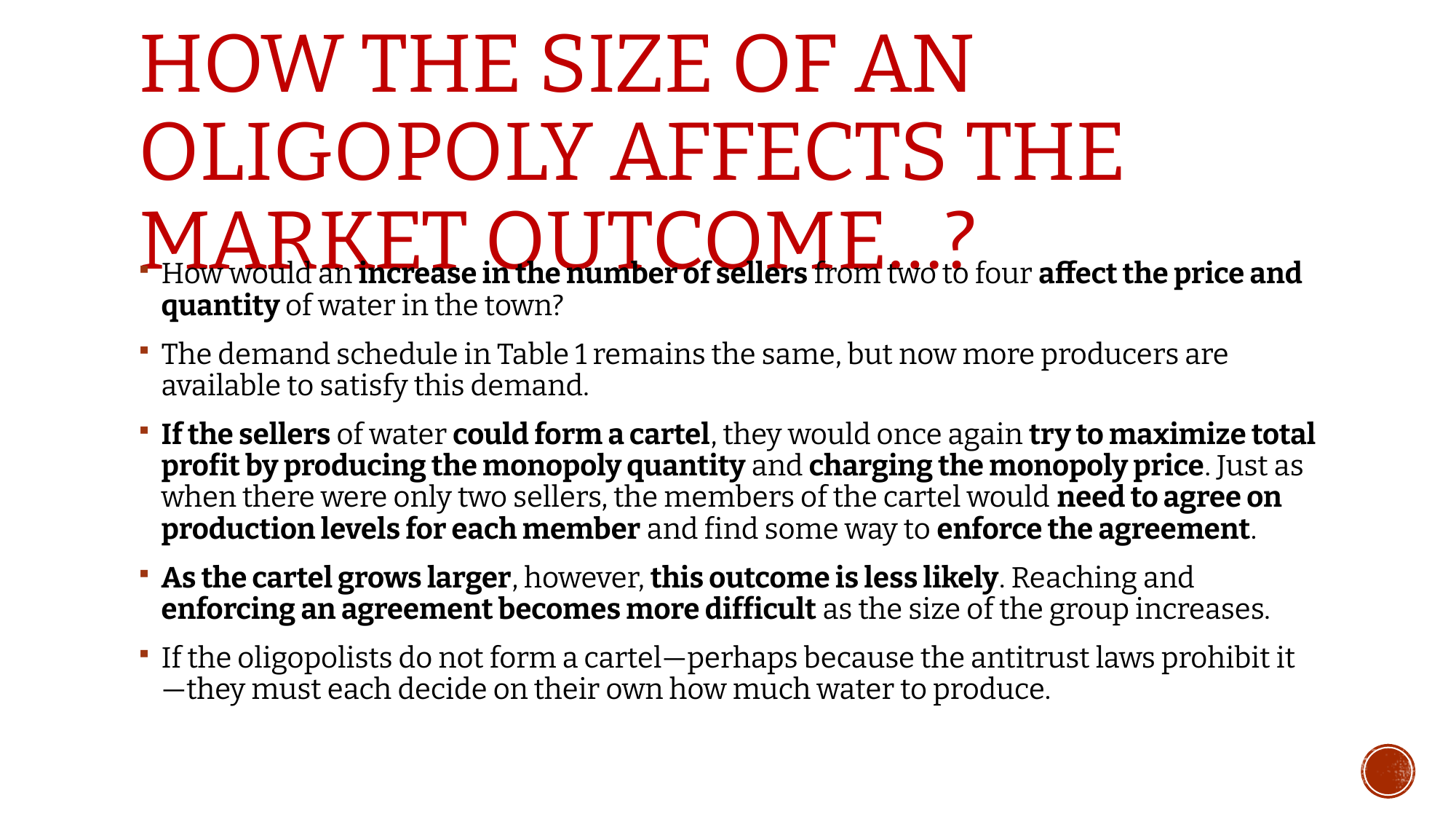

# How the Size of an Oligopoly Affects the Market Outcome…?
How would an increase in the number of sellers from two to four affect the price and quantity of water in the town?
The demand schedule in Table 1 remains the same, but now more producers are available to satisfy this demand.
If the sellers of water could form a cartel, they would once again try to maximize total profit by producing the monopoly quantity and charging the monopoly price. Just as when there were only two sellers, the members of the cartel would need to agree on production levels for each member and find some way to enforce the agreement.
As the cartel grows larger, however, this outcome is less likely. Reaching and enforcing an agreement becomes more difficult as the size of the group increases.
If the oligopolists do not form a cartel—perhaps because the antitrust laws prohibit it—they must each decide on their own how much water to produce.